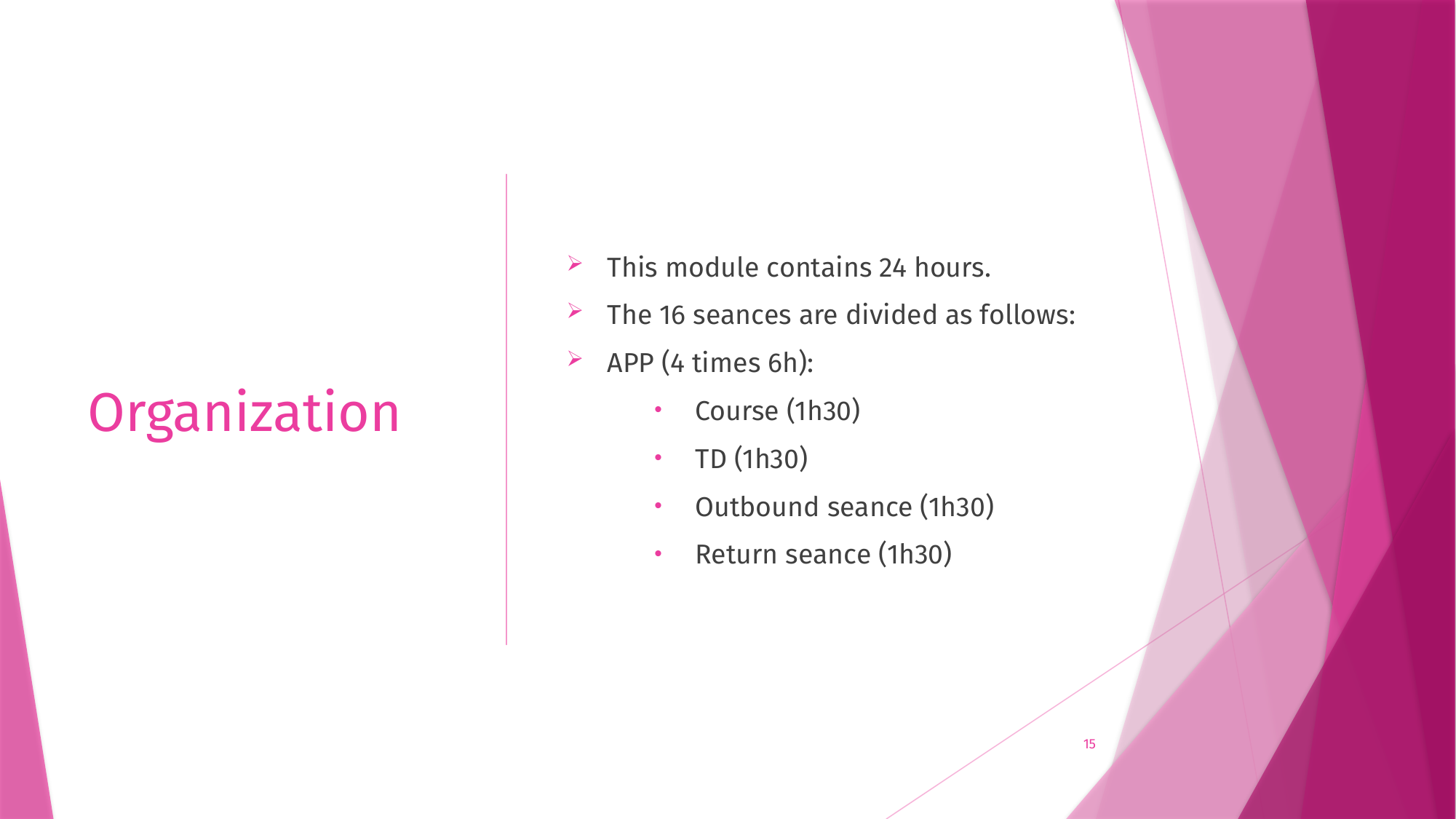

# Organization
This module contains 24 hours.
The 16 seances are divided as follows:
APP (4 times 6h):
Course (1h30)
TD (1h30)
Outbound seance (1h30)
Return seance (1h30)
15